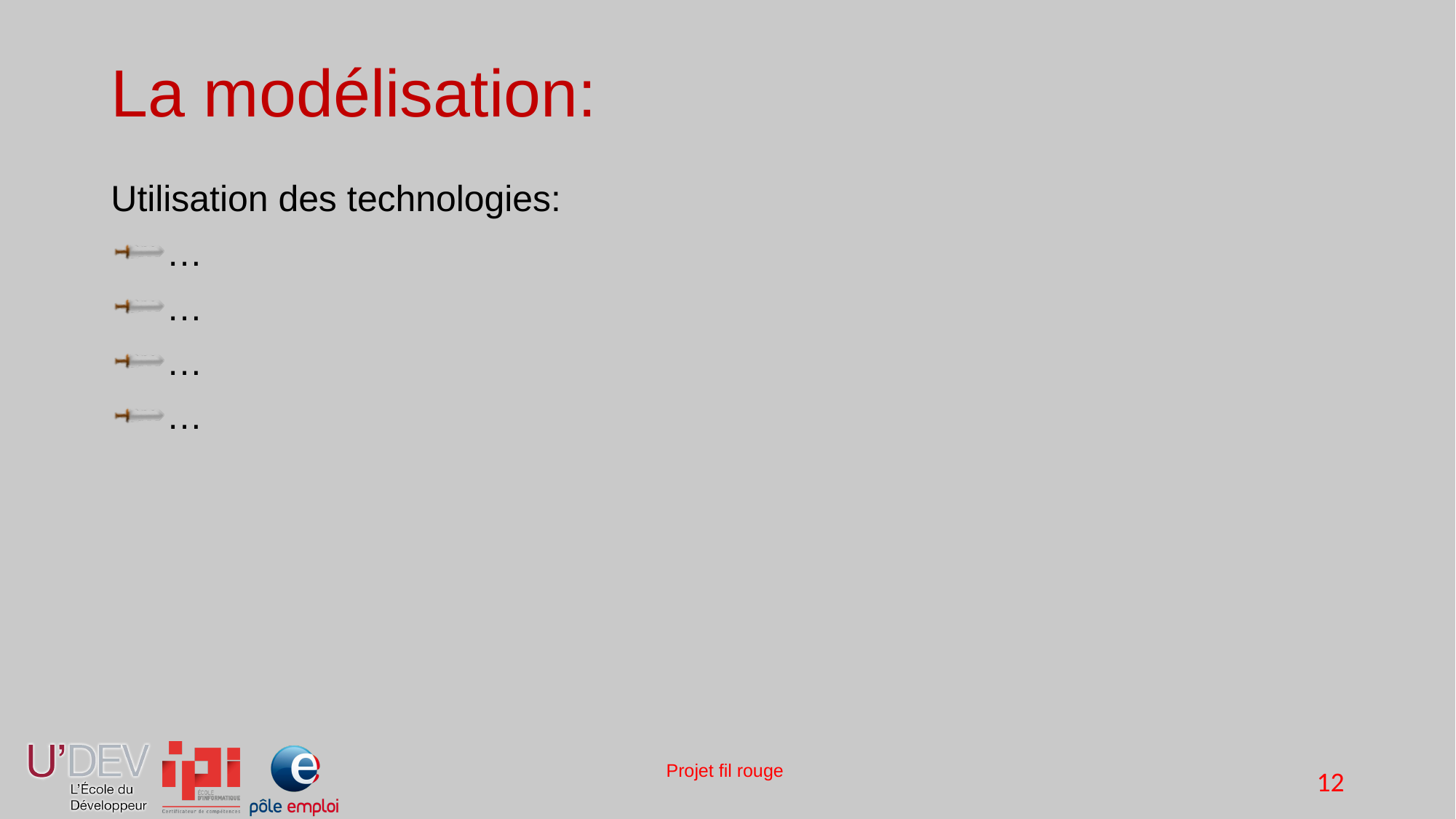

# La modélisation:
Utilisation des technologies:
…
…
…
…

Projet fil rouge

12